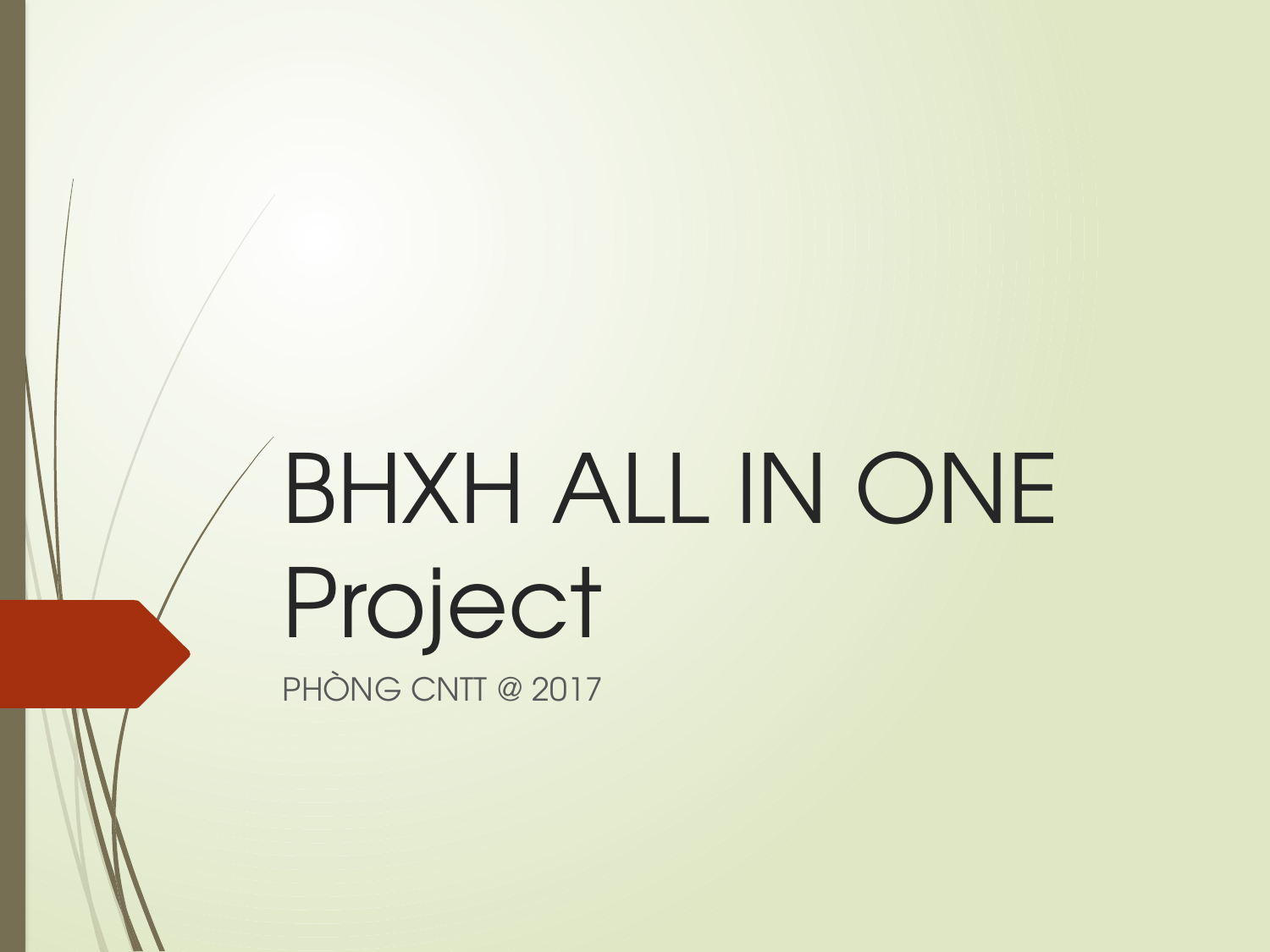

# BHXH ALL IN ONE Project
PHÒNG CNTT @ 2017